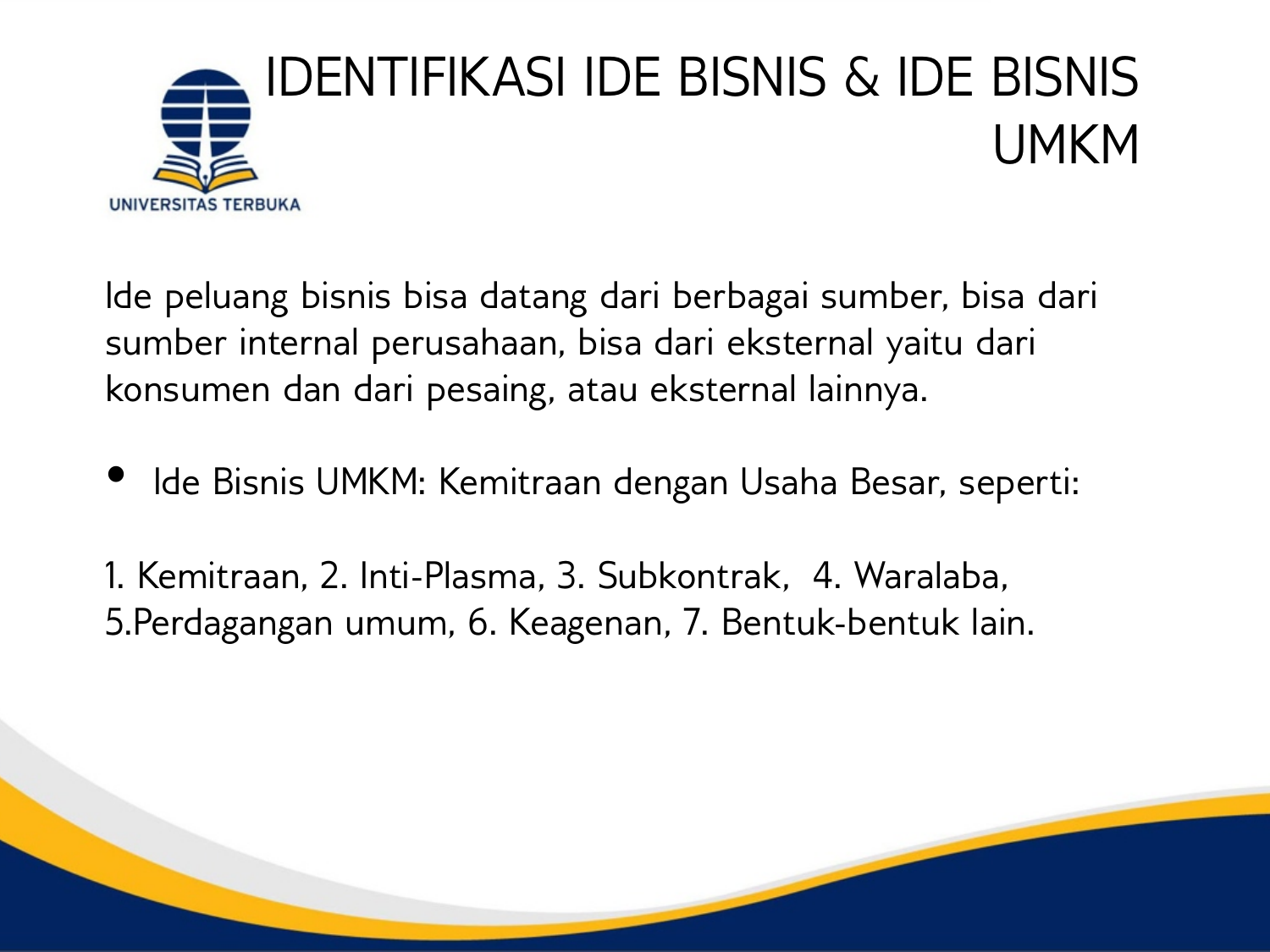

# IDENTIFIKASI IDE BISNIS & IDE BISNIS UMKM
Ide peluang bisnis bisa datang dari berbagai sumber, bisa dari sumber internal perusahaan, bisa dari eksternal yaitu dari konsumen dan dari pesaing, atau eksternal lainnya.
Ide Bisnis UMKM: Kemitraan dengan Usaha Besar, seperti:
1. Kemitraan, 2. Inti-Plasma, 3. Subkontrak,  4. Waralaba,  5.Perdagangan umum, 6. Keagenan, 7. Bentuk-bentuk lain.